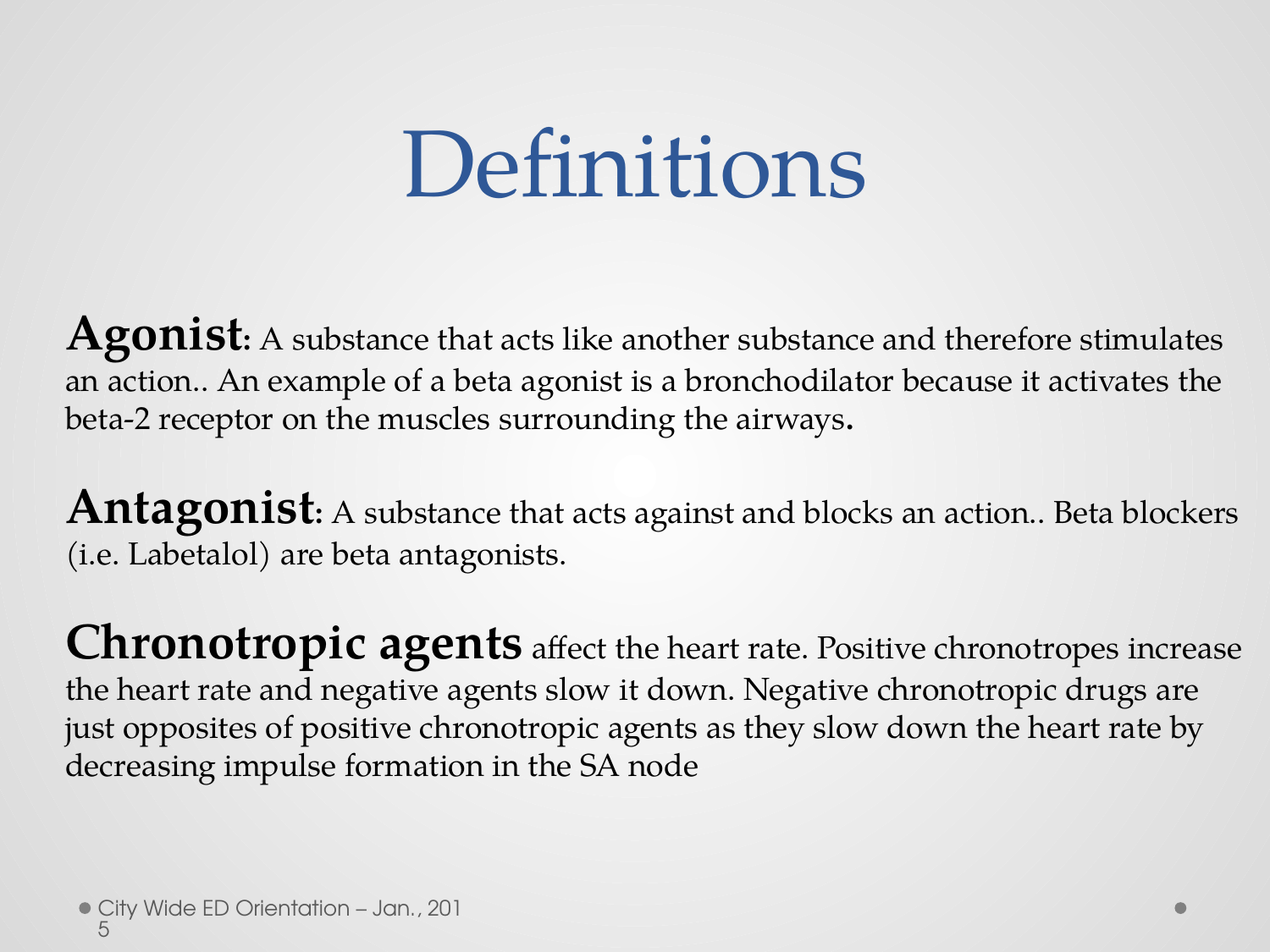

# Definitions

Agonist: A substance that acts like another substance and therefore stimulates an action.. An example of a beta agonist is a bronchodilator because it activates the beta-2 receptor on the muscles surrounding the airways.

Antagonist: A substance that acts against and blocks an action.. Beta blockers (i.e. Labetalol) are beta antagonists.

Chronotropic agents affect the heart rate. Positive chronotropes increase the heart rate and negative agents slow it down. Negative chronotropic drugs are just opposites of positive chronotropic agents as they slow down the heart rate by decreasing impulse formation in the SA node

City Wide ED Orientation – Jan., 2015